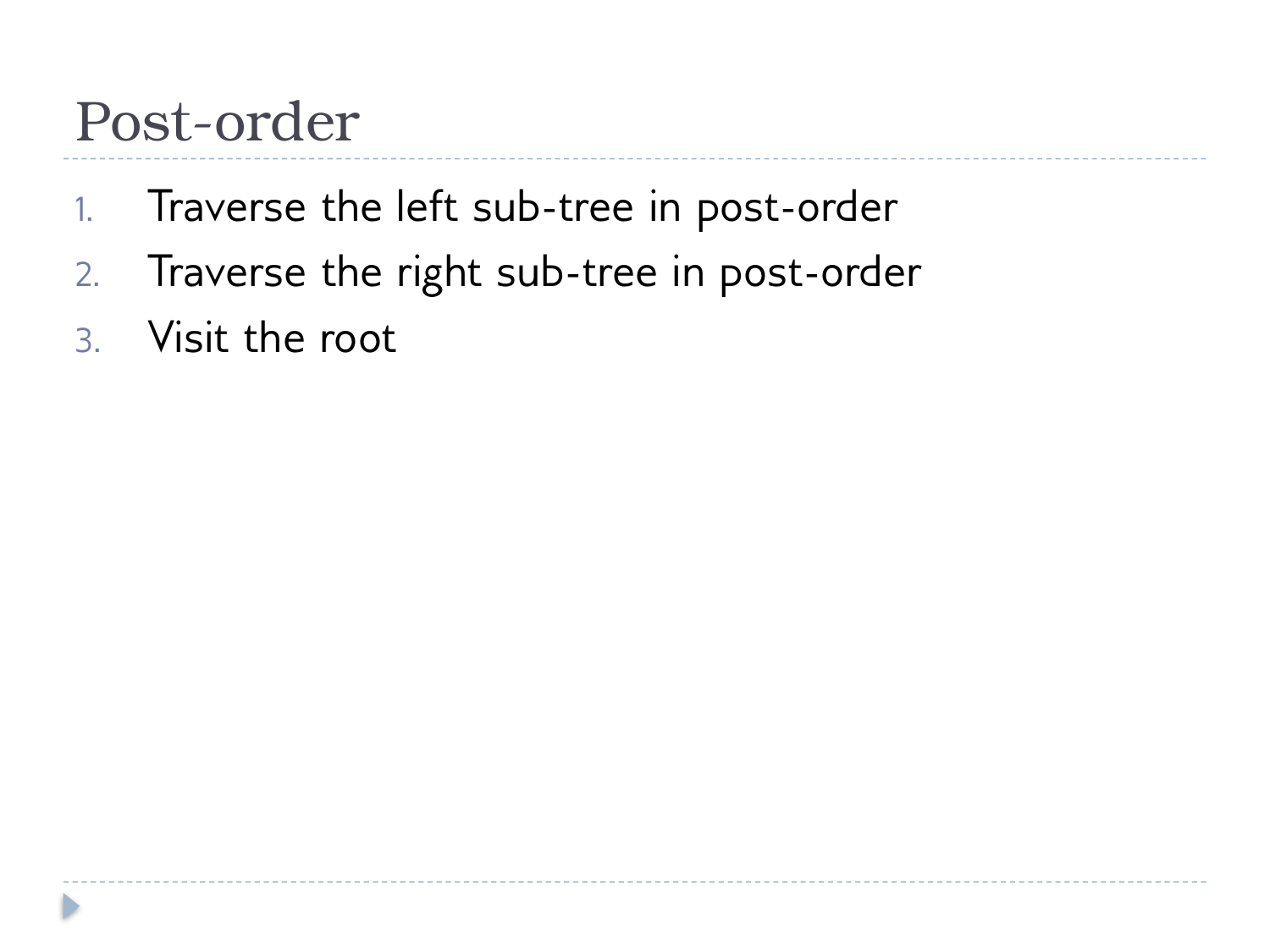

# Post-order
Traverse the left sub-tree in post-order
Traverse the right sub-tree in post-order
Visit the root